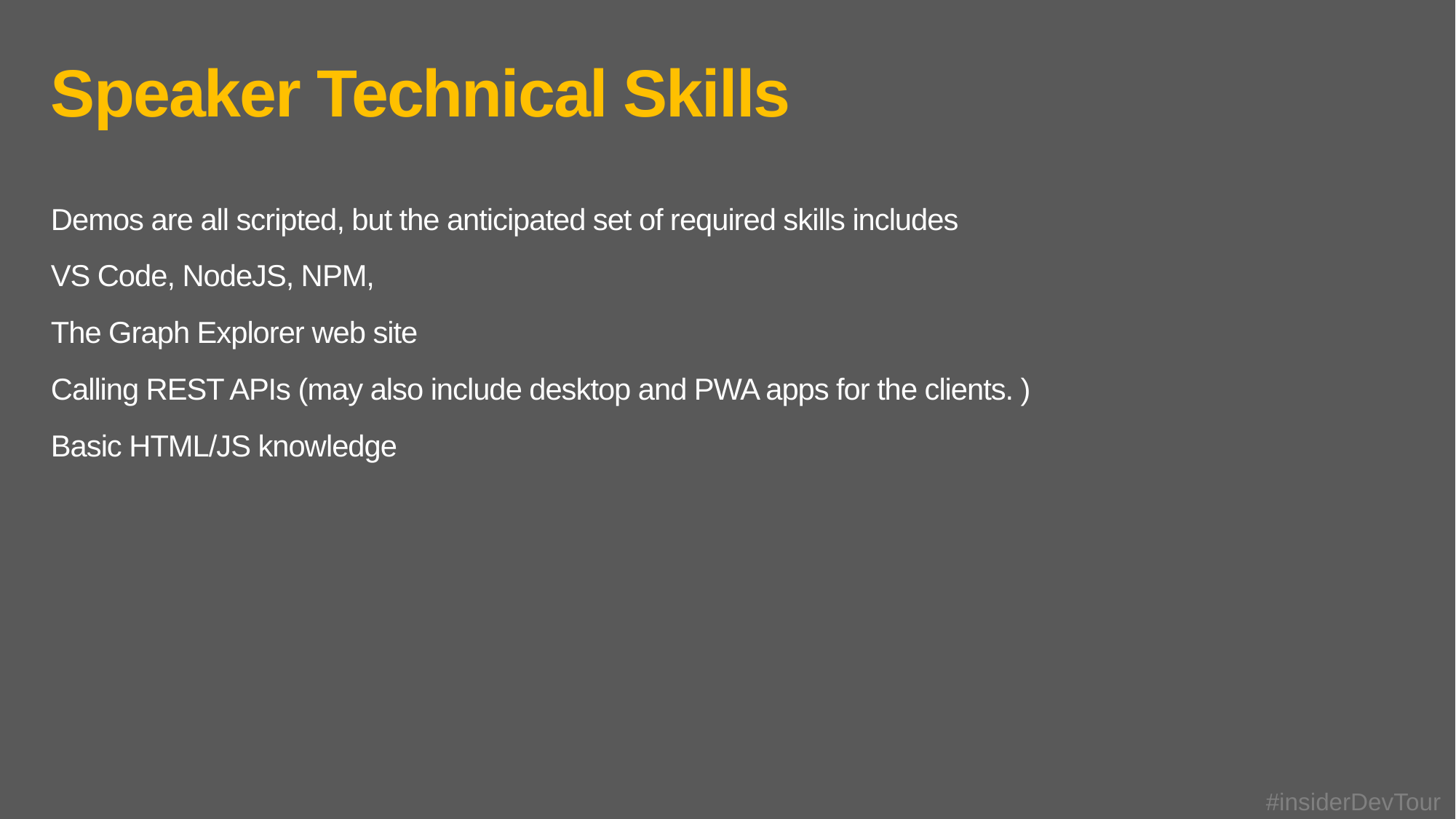

# Speaker Technical Skills
Demos are all scripted, but the anticipated set of required skills includes
VS Code, NodeJS, NPM,
The Graph Explorer web site
Calling REST APIs (may also include desktop and PWA apps for the clients. )
Basic HTML/JS knowledge